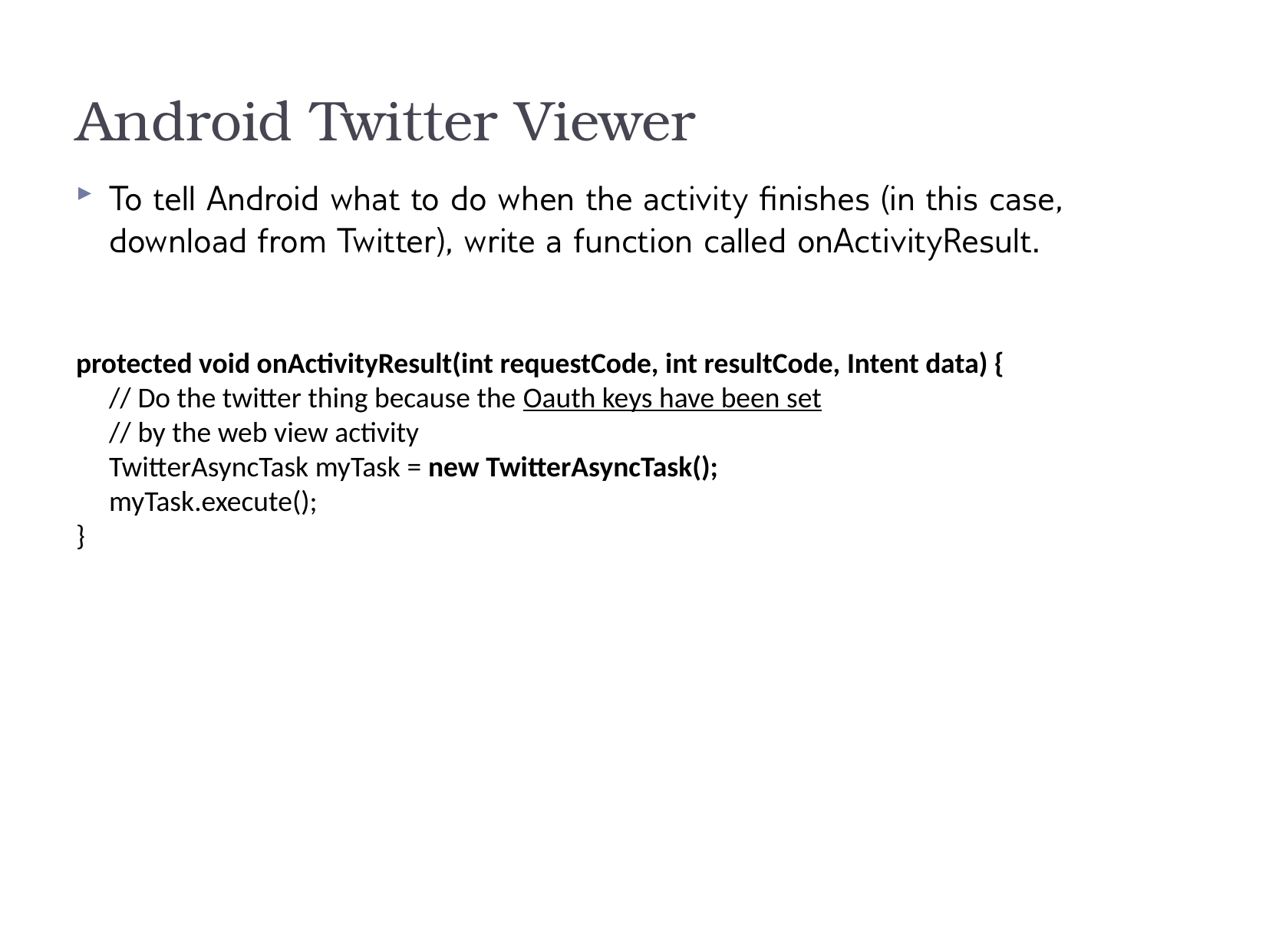

Android Twitter Viewer
To tell Android what to do when the activity finishes (in this case, download from Twitter), write a function called onActivityResult.
protected void onActivityResult(int requestCode, int resultCode, Intent data) {
	// Do the twitter thing because the Oauth keys have been set
	// by the web view activity
	TwitterAsyncTask myTask = new TwitterAsyncTask();
	myTask.execute();
}